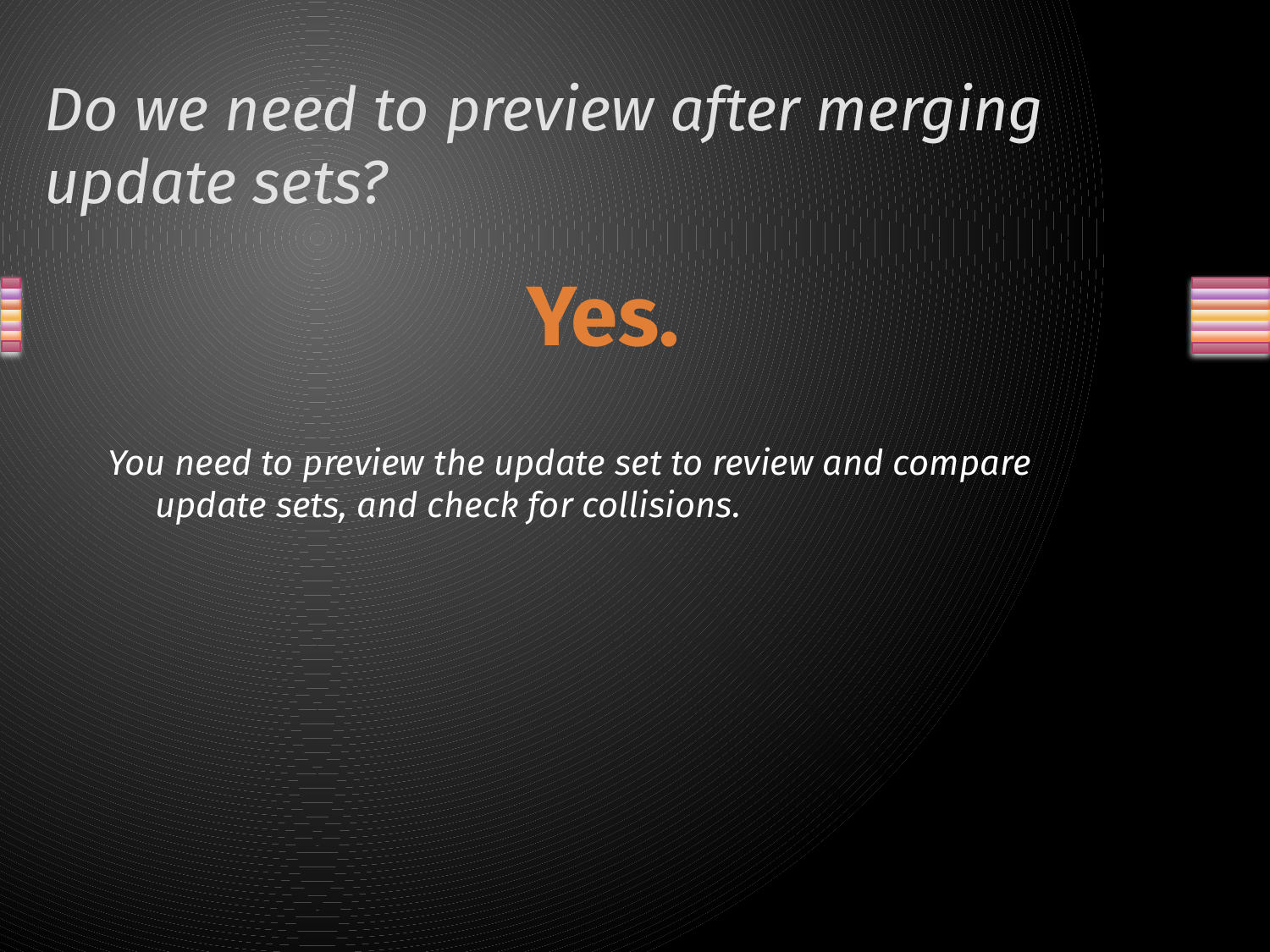

# Do we need to preview after merging update sets?
Yes.
You need to preview the update set to review and compare update sets, and check for collisions.